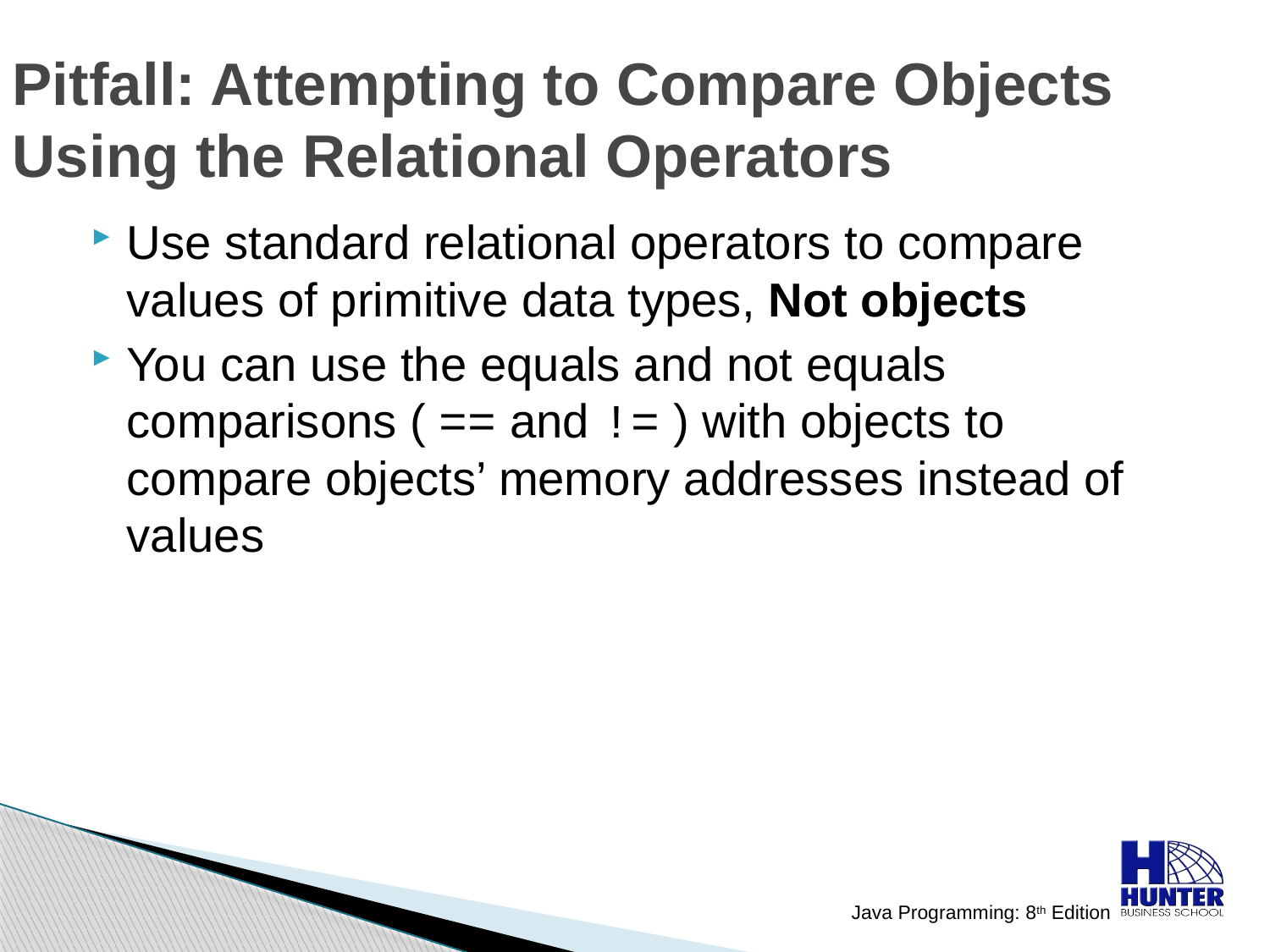

# Pitfall: Attempting to Compare Objects Using the Relational Operators
Use standard relational operators to compare values of primitive data types, Not objects
You can use the equals and not equals comparisons ( == and != ) with objects to compare objects’ memory addresses instead of values